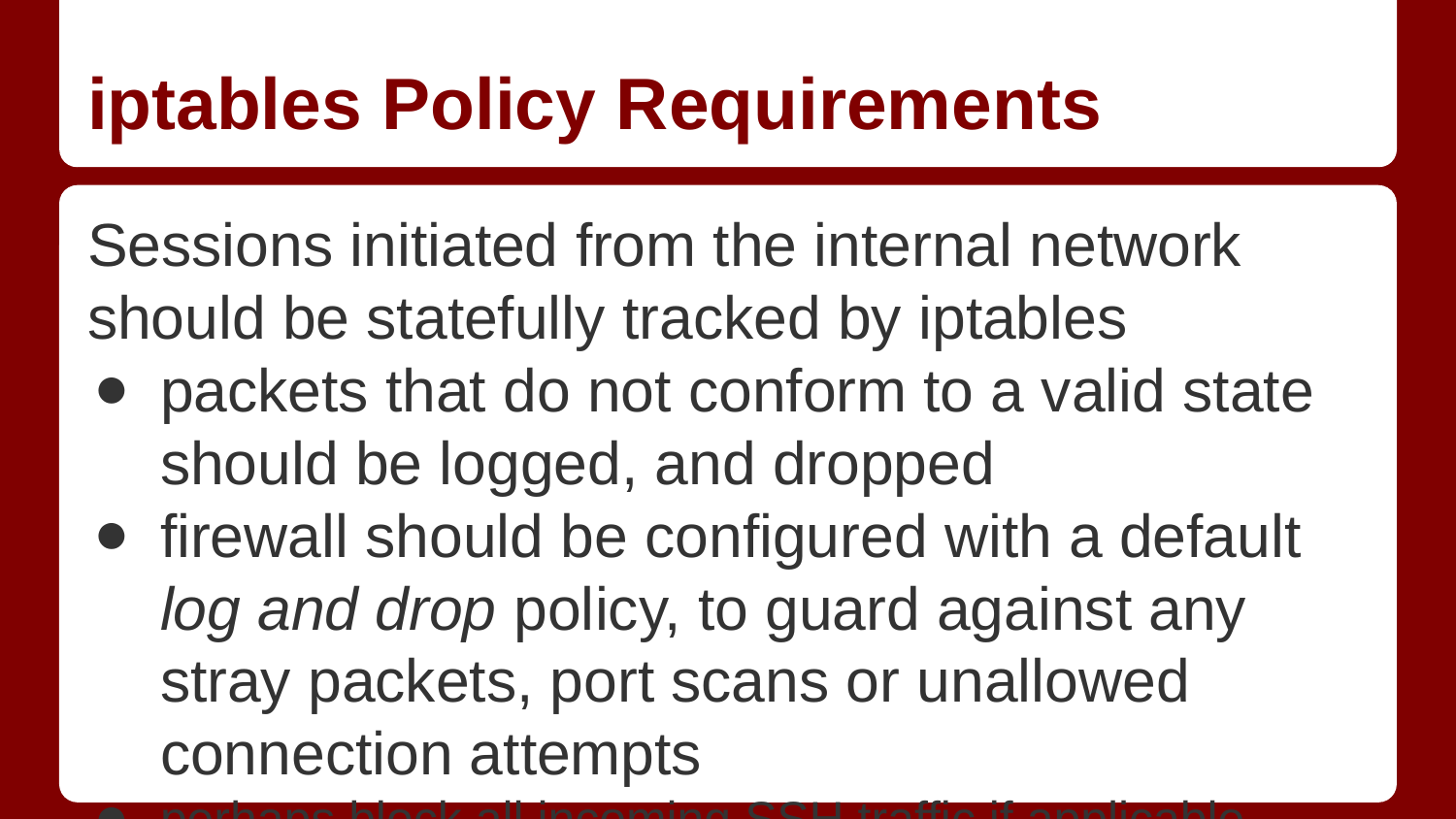

# iptables Policy Requirements
Sessions initiated from the internal network should be statefully tracked by iptables
packets that do not conform to a valid state should be logged, and dropped
firewall should be configured with a default log and drop policy, to guard against any stray packets, port scans or unallowed connection attempts
perhaps block all incoming SSH traffic if applicable
We'll cover this more later... but the lesson here is: Firewalls are effective security defenses